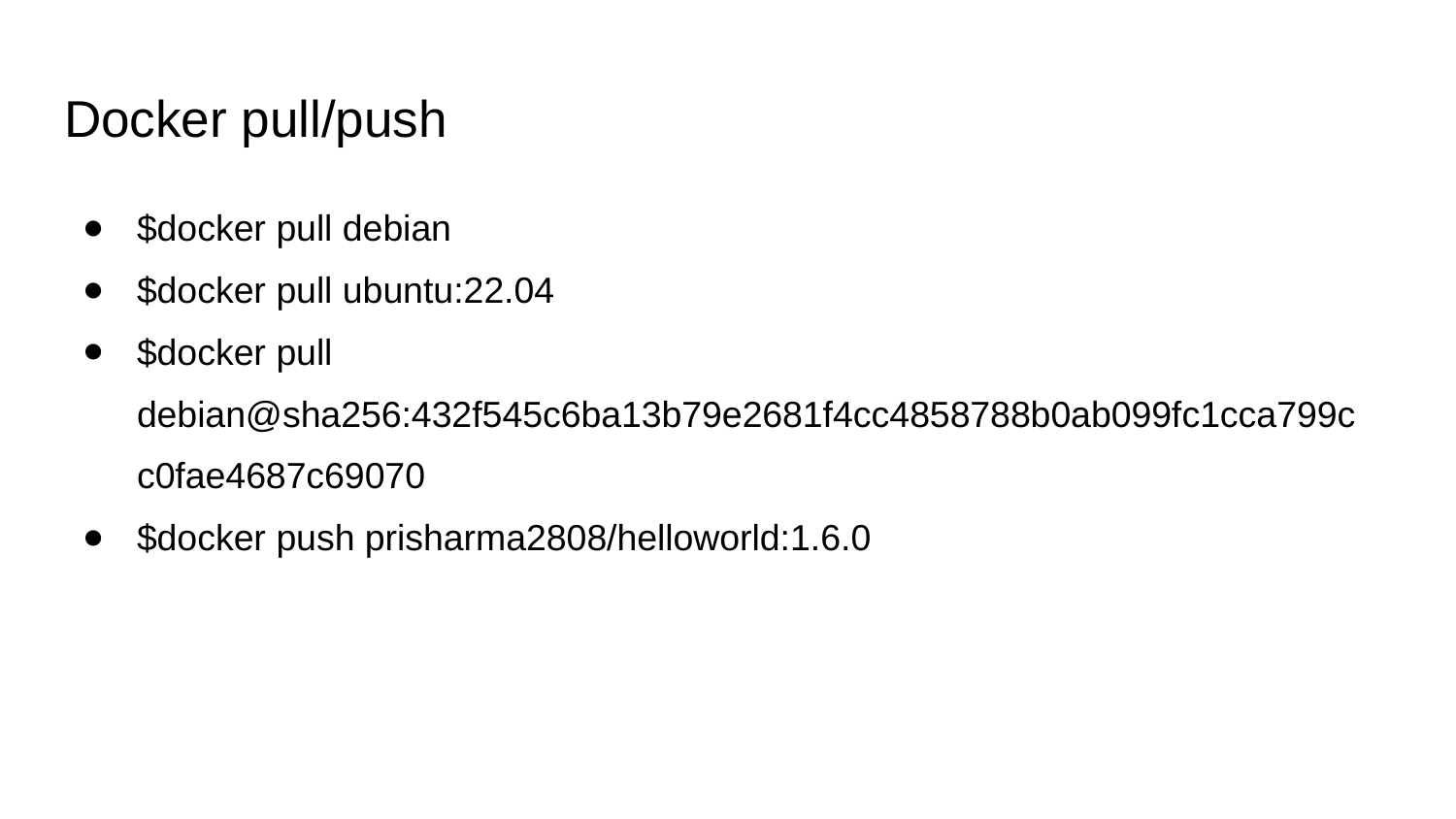

# Docker pull/push
$docker pull debian
$docker pull ubuntu:22.04
$docker pull debian@sha256:432f545c6ba13b79e2681f4cc4858788b0ab099fc1cca799cc0fae4687c69070
$docker push prisharma2808/helloworld:1.6.0